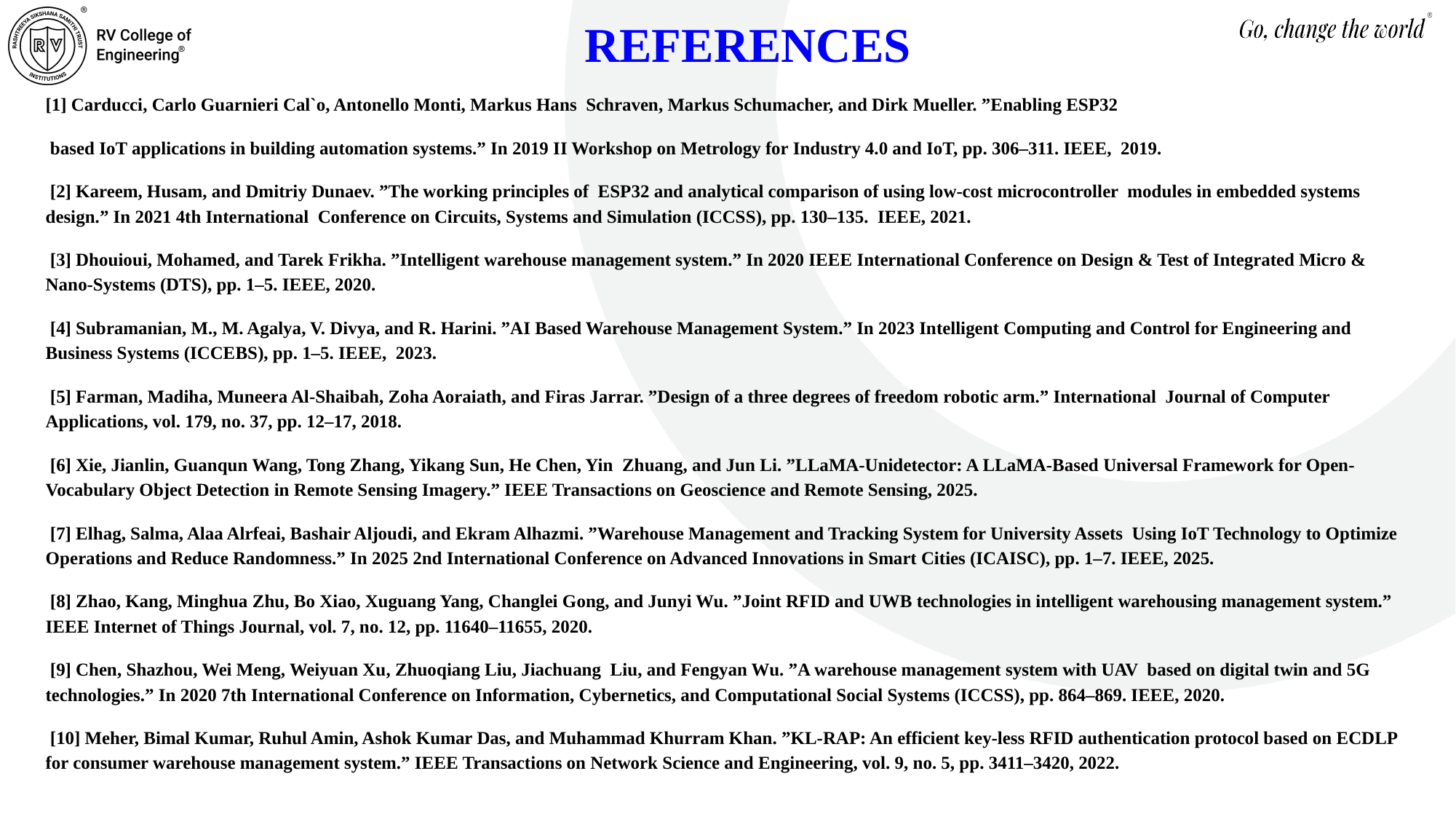

# REFERENCES
[1] Carducci, Carlo Guarnieri Cal`o, Antonello Monti, Markus Hans  Schraven, Markus Schumacher, and Dirk Mueller. ”Enabling ESP32
 based IoT applications in building automation systems.” In 2019 II Workshop on Metrology for Industry 4.0 and IoT, pp. 306–311. IEEE,  2019.
 [2] Kareem, Husam, and Dmitriy Dunaev. ”The working principles of  ESP32 and analytical comparison of using low-cost microcontroller  modules in embedded systems design.” In 2021 4th International  Conference on Circuits, Systems and Simulation (ICCSS), pp. 130–135.  IEEE, 2021.
 [3] Dhouioui, Mohamed, and Tarek Frikha. ”Intelligent warehouse management system.” In 2020 IEEE International Conference on Design & Test of Integrated Micro & Nano-Systems (DTS), pp. 1–5. IEEE, 2020.
 [4] Subramanian, M., M. Agalya, V. Divya, and R. Harini. ”AI Based Warehouse Management System.” In 2023 Intelligent Computing and Control for Engineering and Business Systems (ICCEBS), pp. 1–5. IEEE,  2023.
 [5] Farman, Madiha, Muneera Al-Shaibah, Zoha Aoraiath, and Firas Jarrar. ”Design of a three degrees of freedom robotic arm.” International  Journal of Computer Applications, vol. 179, no. 37, pp. 12–17, 2018.
 [6] Xie, Jianlin, Guanqun Wang, Tong Zhang, Yikang Sun, He Chen, Yin  Zhuang, and Jun Li. ”LLaMA-Unidetector: A LLaMA-Based Universal Framework for Open-Vocabulary Object Detection in Remote Sensing Imagery.” IEEE Transactions on Geoscience and Remote Sensing, 2025.
 [7] Elhag, Salma, Alaa Alrfeai, Bashair Aljoudi, and Ekram Alhazmi. ”Warehouse Management and Tracking System for University Assets  Using IoT Technology to Optimize Operations and Reduce Randomness.” In 2025 2nd International Conference on Advanced Innovations in Smart Cities (ICAISC), pp. 1–7. IEEE, 2025.
 [8] Zhao, Kang, Minghua Zhu, Bo Xiao, Xuguang Yang, Changlei Gong, and Junyi Wu. ”Joint RFID and UWB technologies in intelligent warehousing management system.” IEEE Internet of Things Journal, vol. 7, no. 12, pp. 11640–11655, 2020.
 [9] Chen, Shazhou, Wei Meng, Weiyuan Xu, Zhuoqiang Liu, Jiachuang  Liu, and Fengyan Wu. ”A warehouse management system with UAV  based on digital twin and 5G technologies.” In 2020 7th International Conference on Information, Cybernetics, and Computational Social Systems (ICCSS), pp. 864–869. IEEE, 2020.
 [10] Meher, Bimal Kumar, Ruhul Amin, Ashok Kumar Das, and Muhammad Khurram Khan. ”KL-RAP: An efficient key-less RFID authentication protocol based on ECDLP for consumer warehouse management system.” IEEE Transactions on Network Science and Engineering, vol. 9, no. 5, pp. 3411–3420, 2022.